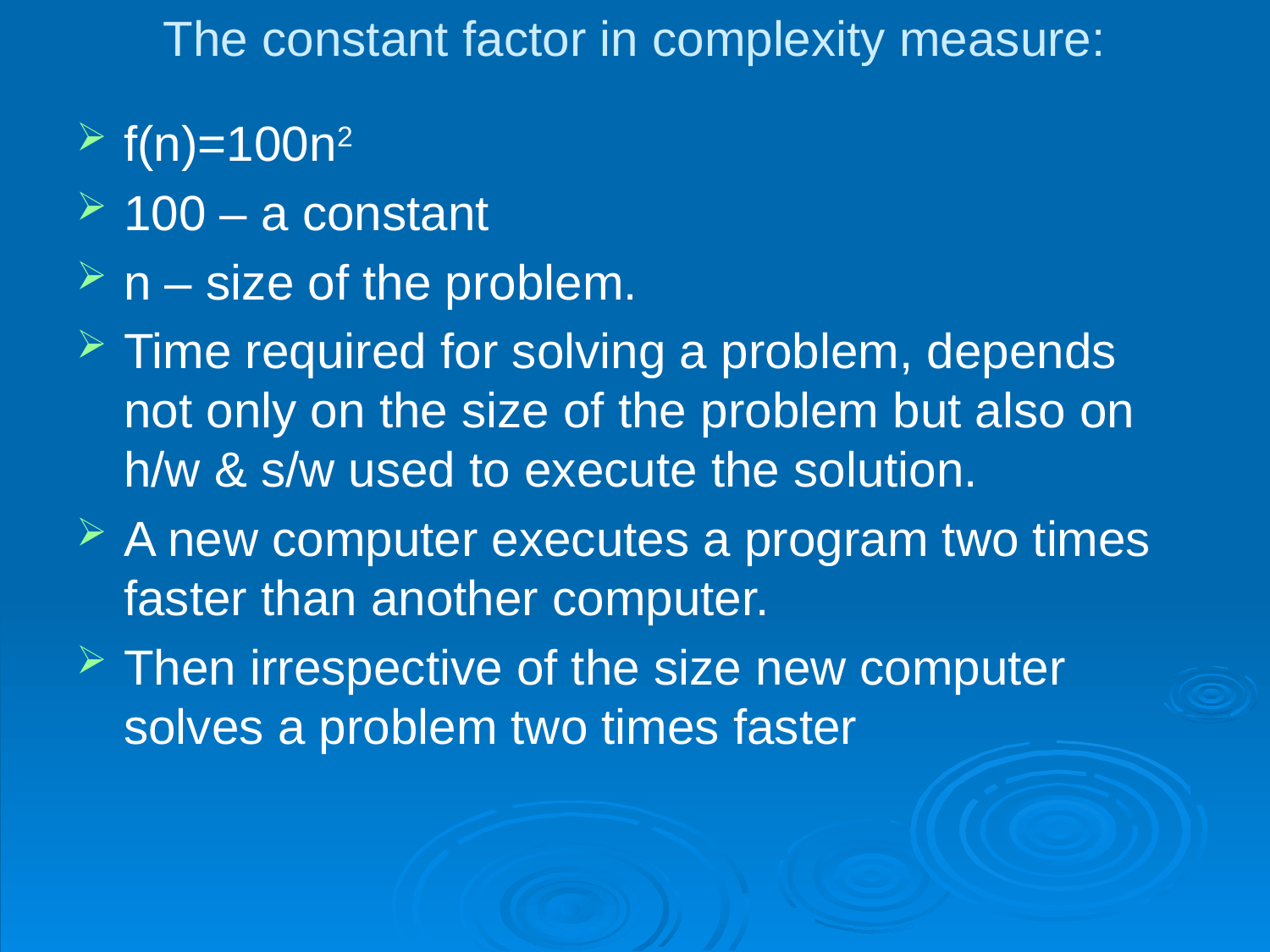

# The constant factor in complexity measure:
f(n)=100n2
100 – a constant
n – size of the problem.
Time required for solving a problem, depends not only on the size of the problem but also on h/w & s/w used to execute the solution.
A new computer executes a program two times faster than another computer.
Then irrespective of the size new computer solves a problem two times faster